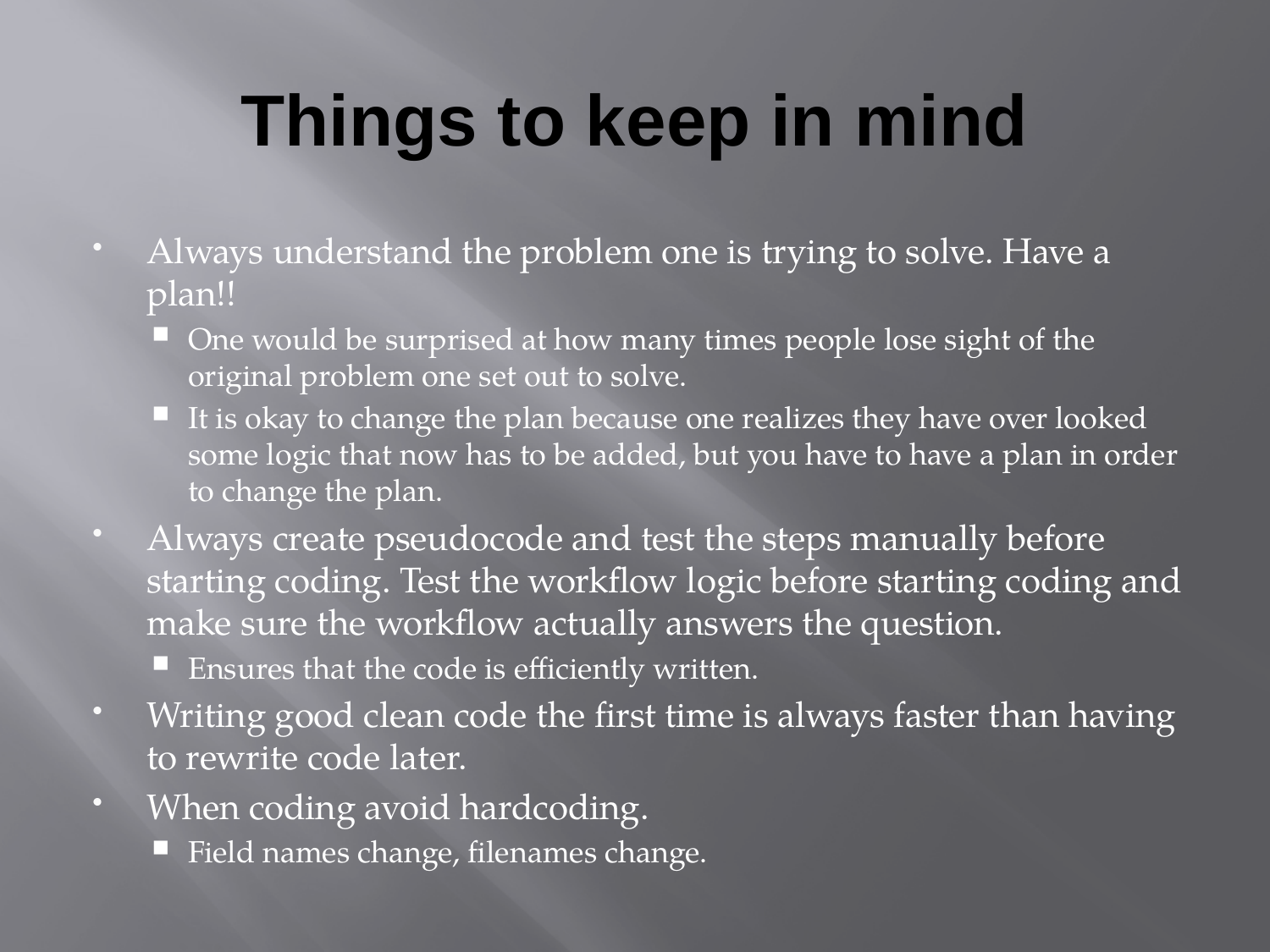

# Things to keep in mind
Always understand the problem one is trying to solve. Have a plan!!
One would be surprised at how many times people lose sight of the original problem one set out to solve.
It is okay to change the plan because one realizes they have over looked some logic that now has to be added, but you have to have a plan in order to change the plan.
Always create pseudocode and test the steps manually before starting coding. Test the workflow logic before starting coding and make sure the workflow actually answers the question.
Ensures that the code is efficiently written.
Writing good clean code the first time is always faster than having to rewrite code later.
When coding avoid hardcoding.
Field names change, filenames change.